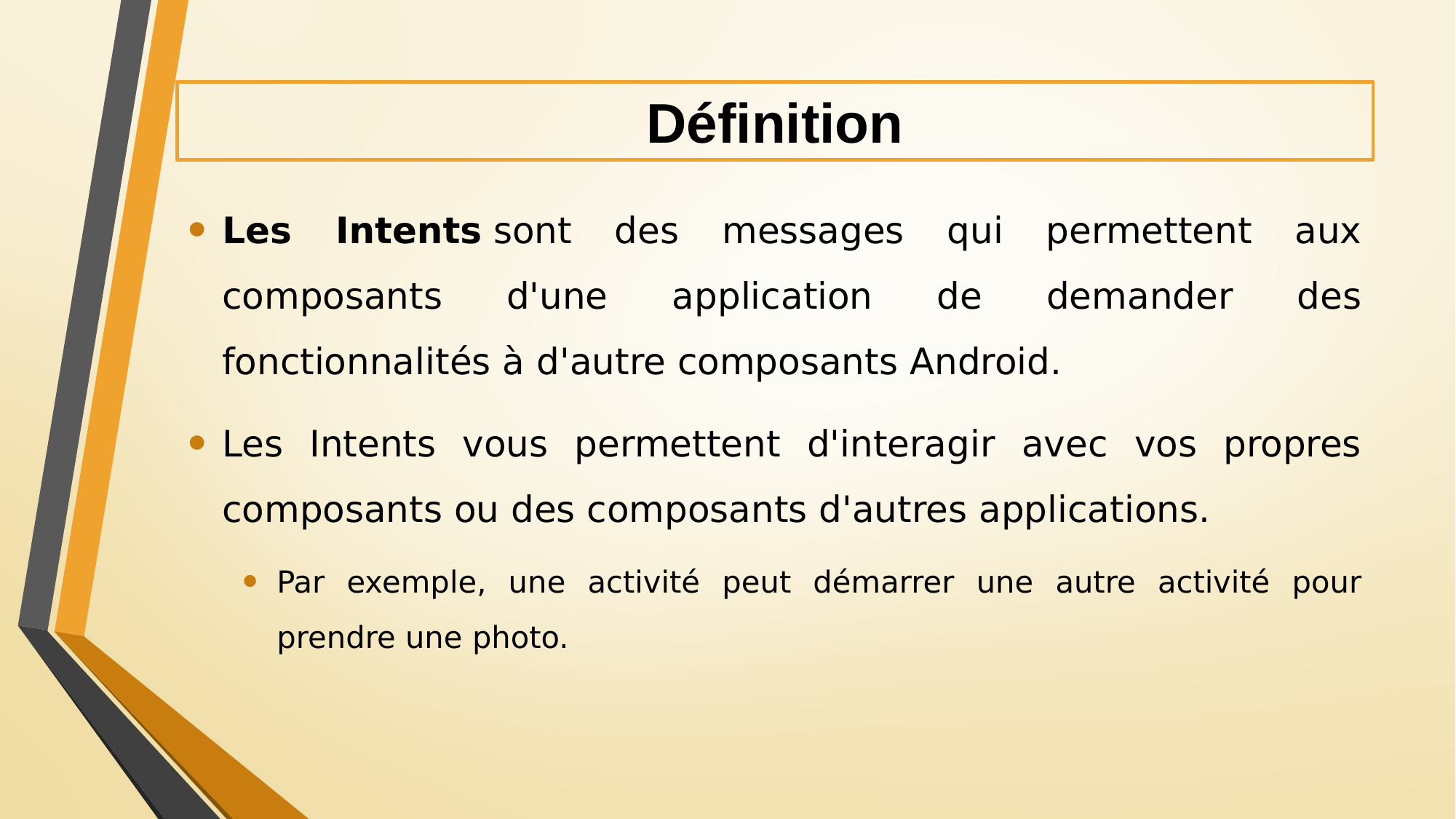

# Définition
Les Intents sont des messages qui permettent aux composants d'une application de demander des fonctionnalités à d'autre composants Android.
Les Intents vous permettent d'interagir avec vos propres composants ou des composants d'autres applications.
Par exemple, une activité peut démarrer une autre activité pour prendre une photo.